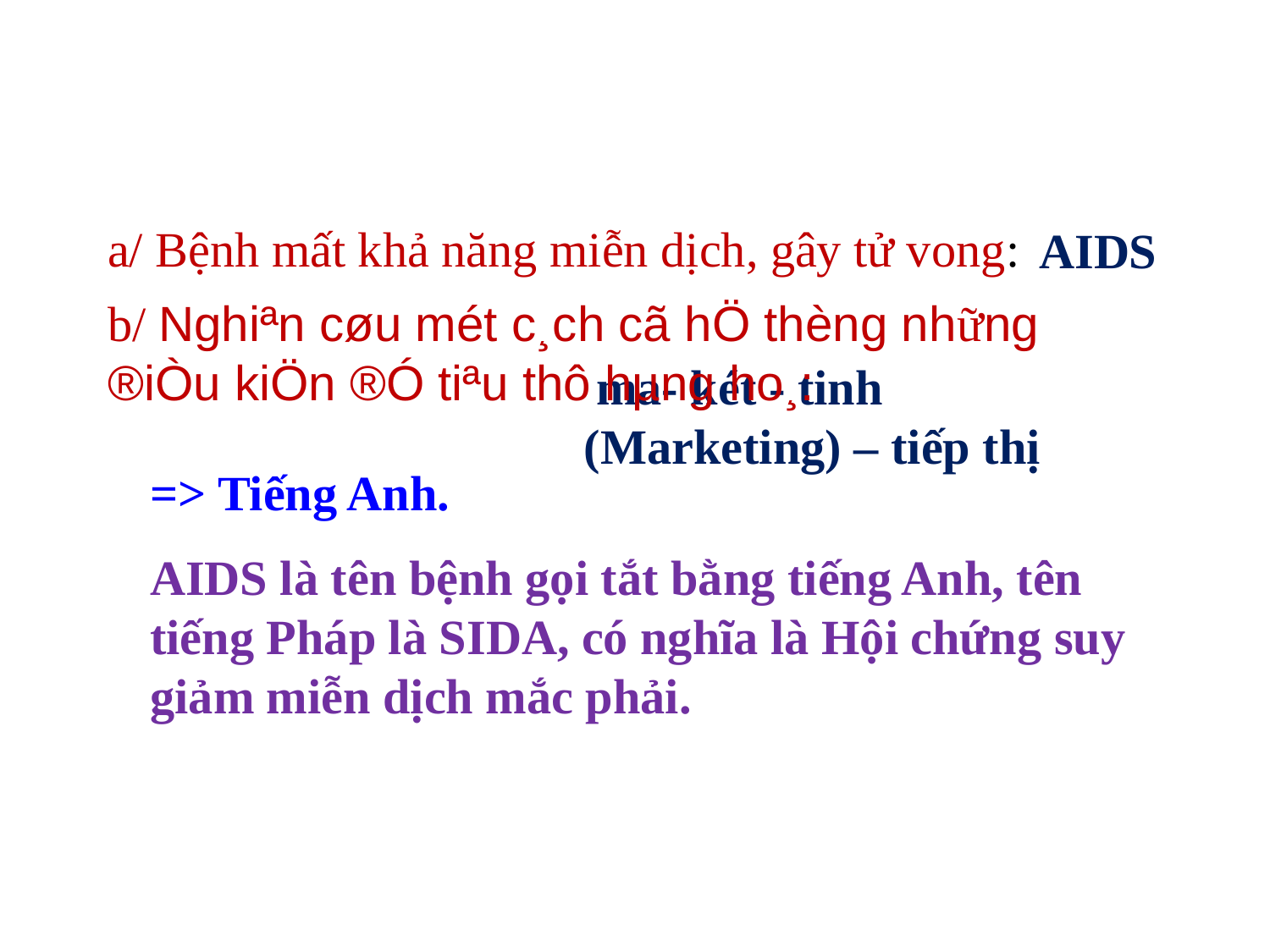

a/ Bệnh mất khả năng miễn dịch, gây tử vong:
AIDS
b/ Nghiªn cøu mét c¸ch cã hÖ thèng những ®iÒu kiÖn ®Ó tiªu thô hµng ho¸:
 ma- két - tinh (Marketing) – tiếp thị
=> Tiếng Anh.
AIDS là tên bệnh gọi tắt bằng tiếng Anh, tên tiếng Pháp là SIDA, có nghĩa là Hội chứng suy giảm miễn dịch mắc phải.